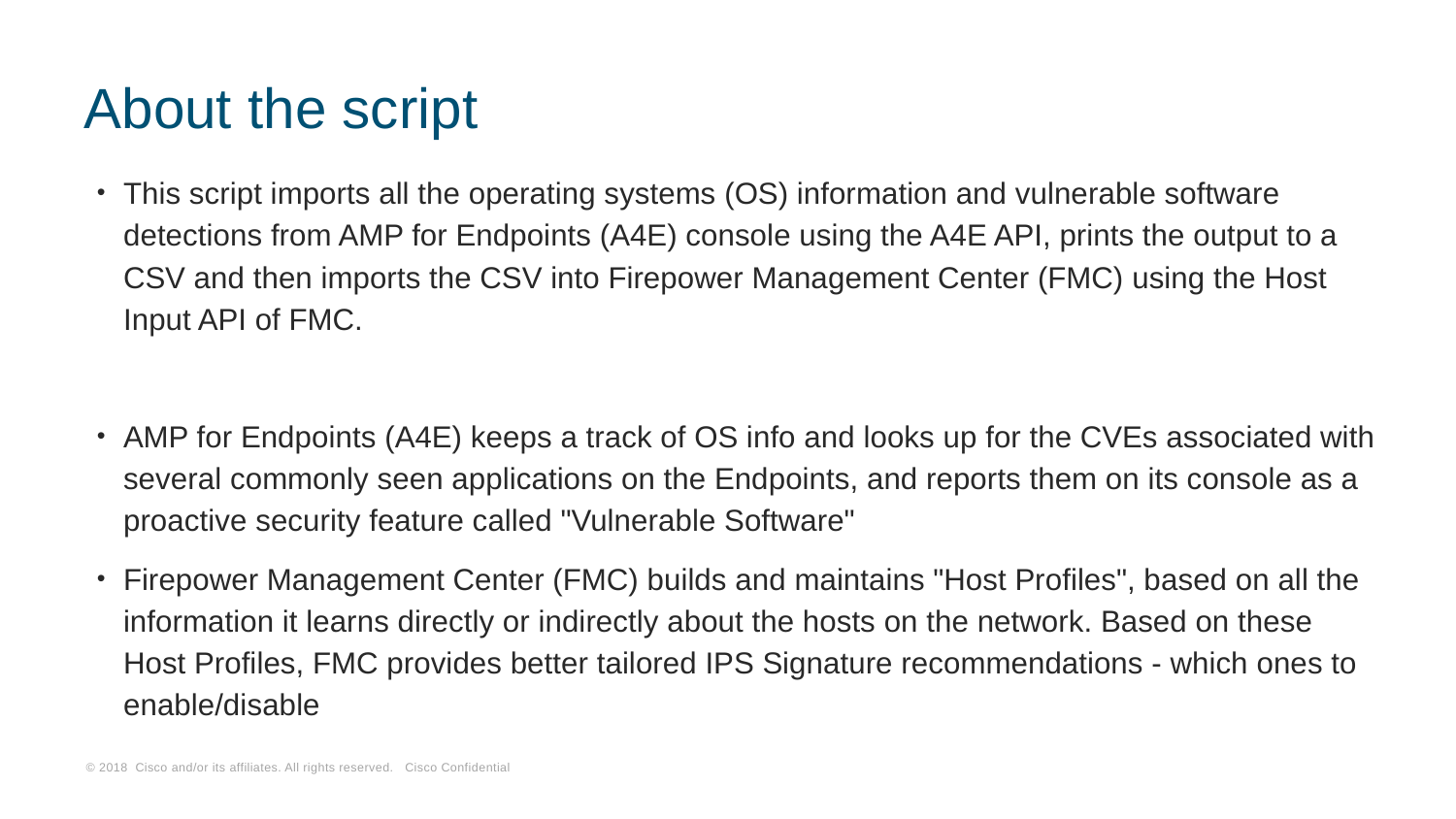

# About the script
This script imports all the operating systems (OS) information and vulnerable software detections from AMP for Endpoints (A4E) console using the A4E API, prints the output to a CSV and then imports the CSV into Firepower Management Center (FMC) using the Host Input API of FMC.

AMP for Endpoints (A4E) keeps a track of OS info and looks up for the CVEs associated with several commonly seen applications on the Endpoints, and reports them on its console as a proactive security feature called "Vulnerable Software"
Firepower Management Center (FMC) builds and maintains "Host Profiles", based on all the information it learns directly or indirectly about the hosts on the network. Based on these Host Profiles, FMC provides better tailored IPS Signature recommendations - which ones to enable/disable